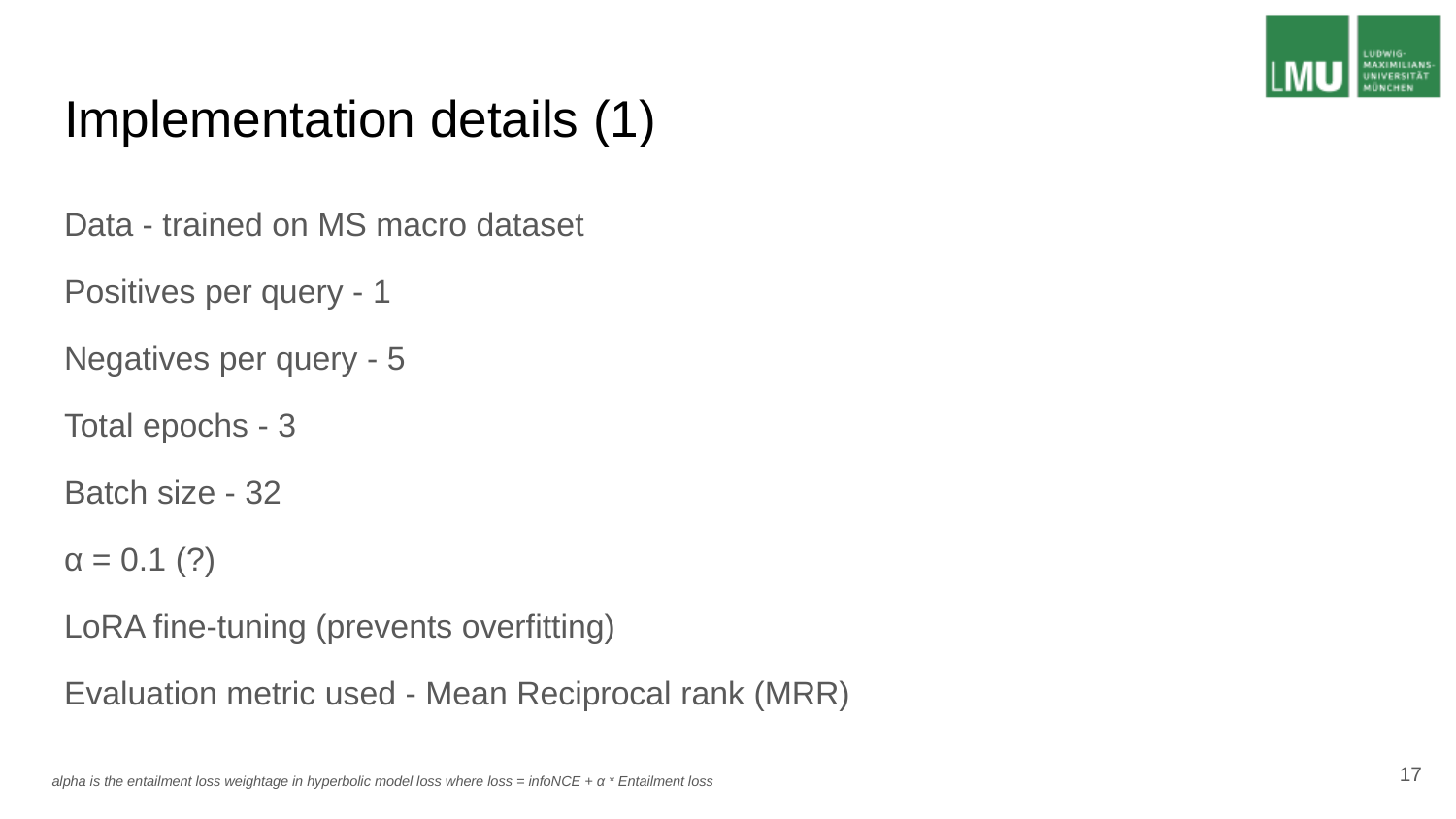

# Implementation details (1)
Data - trained on MS macro dataset
Positives per query - 1
Negatives per query - 5
Total epochs - 3
Batch size - 32
α = 0.1 (?)
LoRA fine-tuning (prevents overfitting)
Evaluation metric used - Mean Reciprocal rank (MRR)
17
alpha is the entailment loss weightage in hyperbolic model loss where loss = infoNCE + α * Entailment loss